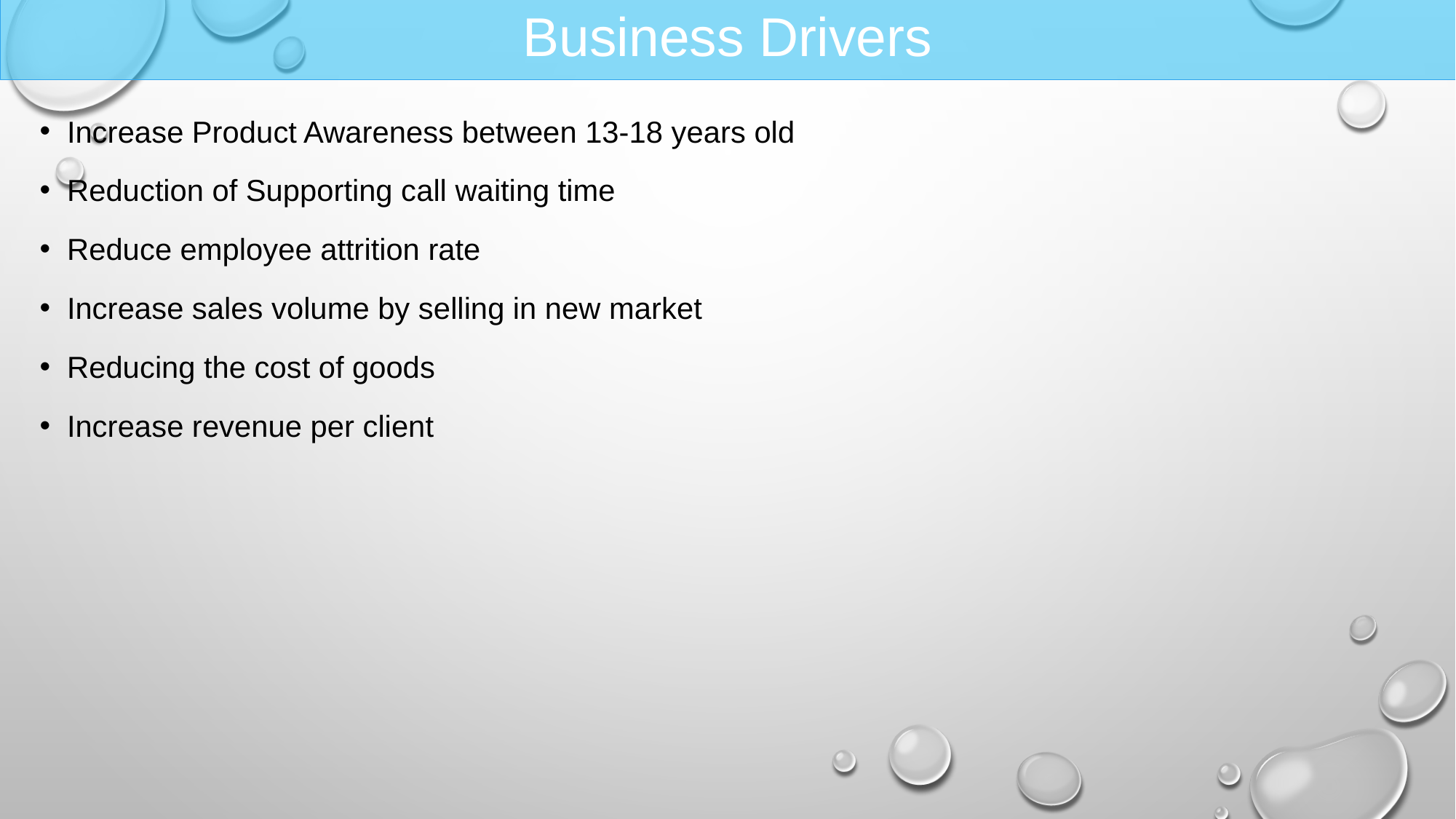

# Business Drivers
Increase Product Awareness between 13-18 years old
Reduction of Supporting call waiting time
Reduce employee attrition rate
Increase sales volume by selling in new market
Reducing the cost of goods
Increase revenue per client